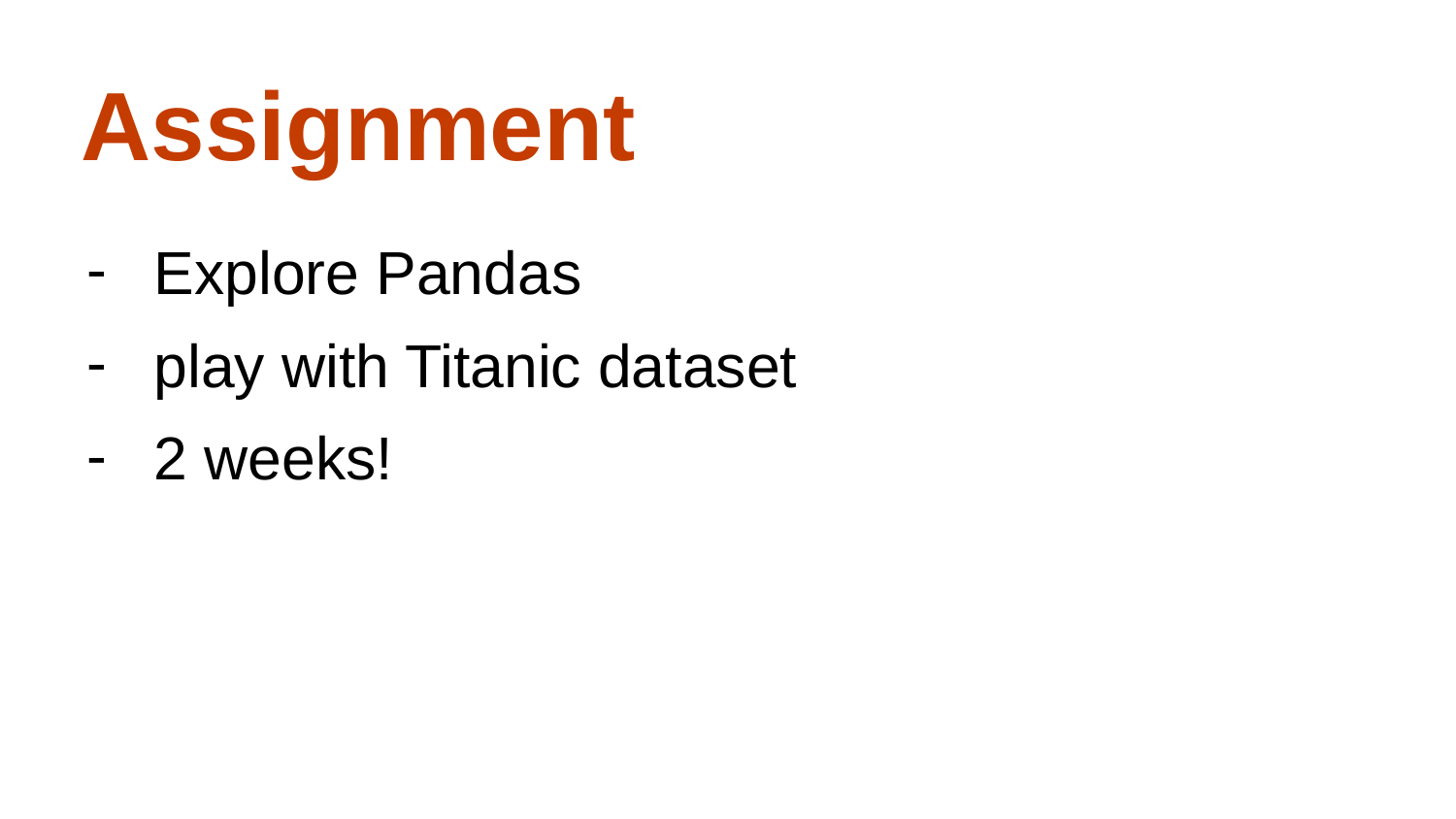

Assignment
Explore Pandas
play with Titanic dataset
2 weeks!